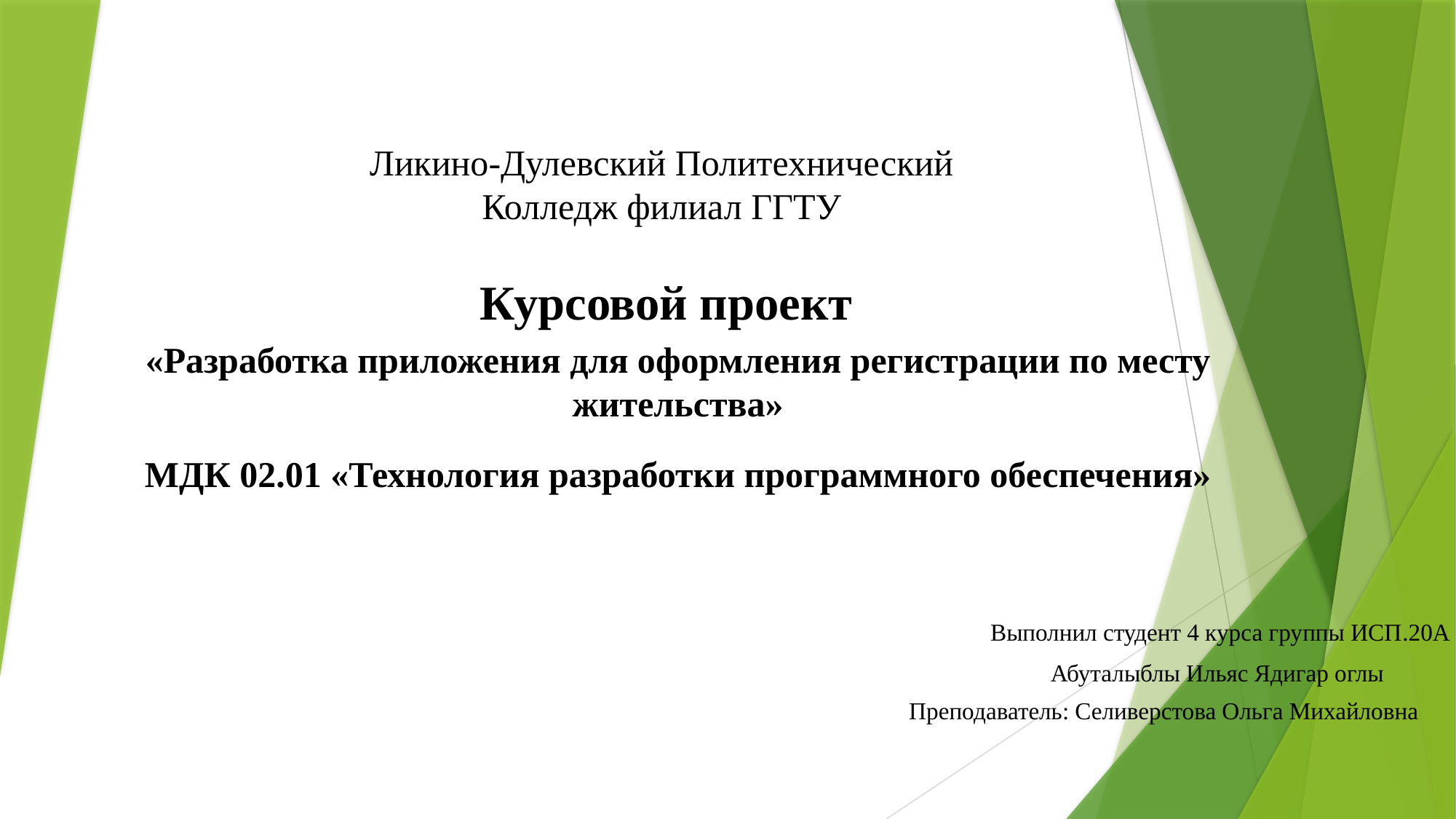

# Ликино-Дулевский Политехнический Колледж филиал ГГТУ
Курсовой проект
«Разработка приложения для оформления регистрации по месту жительства»
МДК 02.01 «Технология разработки программного обеспечения»
Выполнил студент 4 курса группы ИСП.20А
Абуталыблы Ильяс Ядигар оглы
Преподаватель: Селиверстова Ольга Михайловна